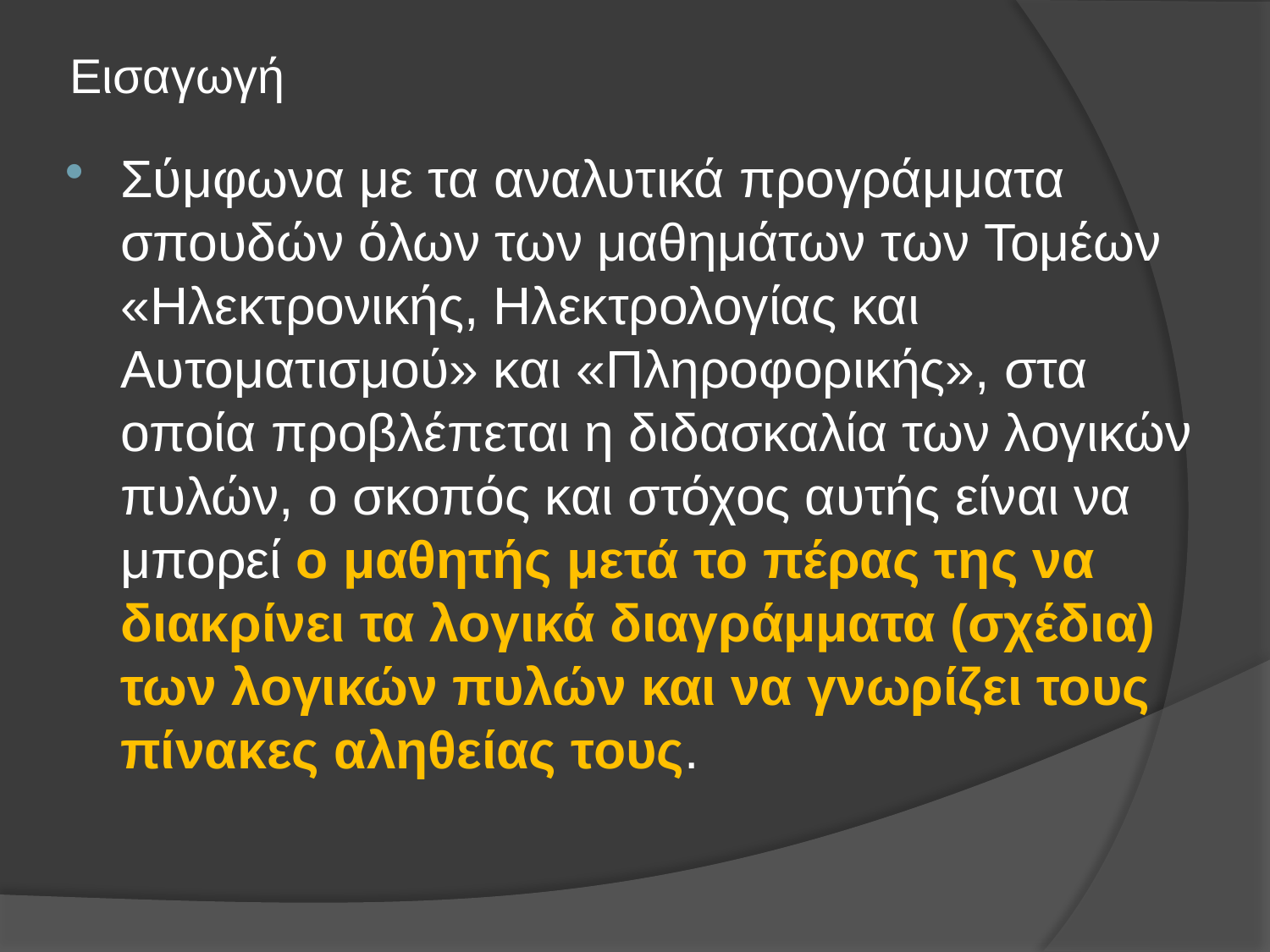

# Εισαγωγή
Σύμφωνα με τα αναλυτικά προγράμματα σπουδών όλων των μαθημάτων των Τομέων «Ηλεκτρονικής, Ηλεκτρολογίας και Αυτοματισμού» και «Πληροφορικής», στα οποία προβλέπεται η διδασκαλία των λογικών πυλών, ο σκοπός και στόχος αυτής είναι να μπορεί ο μαθητής μετά το πέρας της να διακρίνει τα λογικά διαγράμματα (σχέδια) των λογικών πυλών και να γνωρίζει τους πίνακες αληθείας τους.